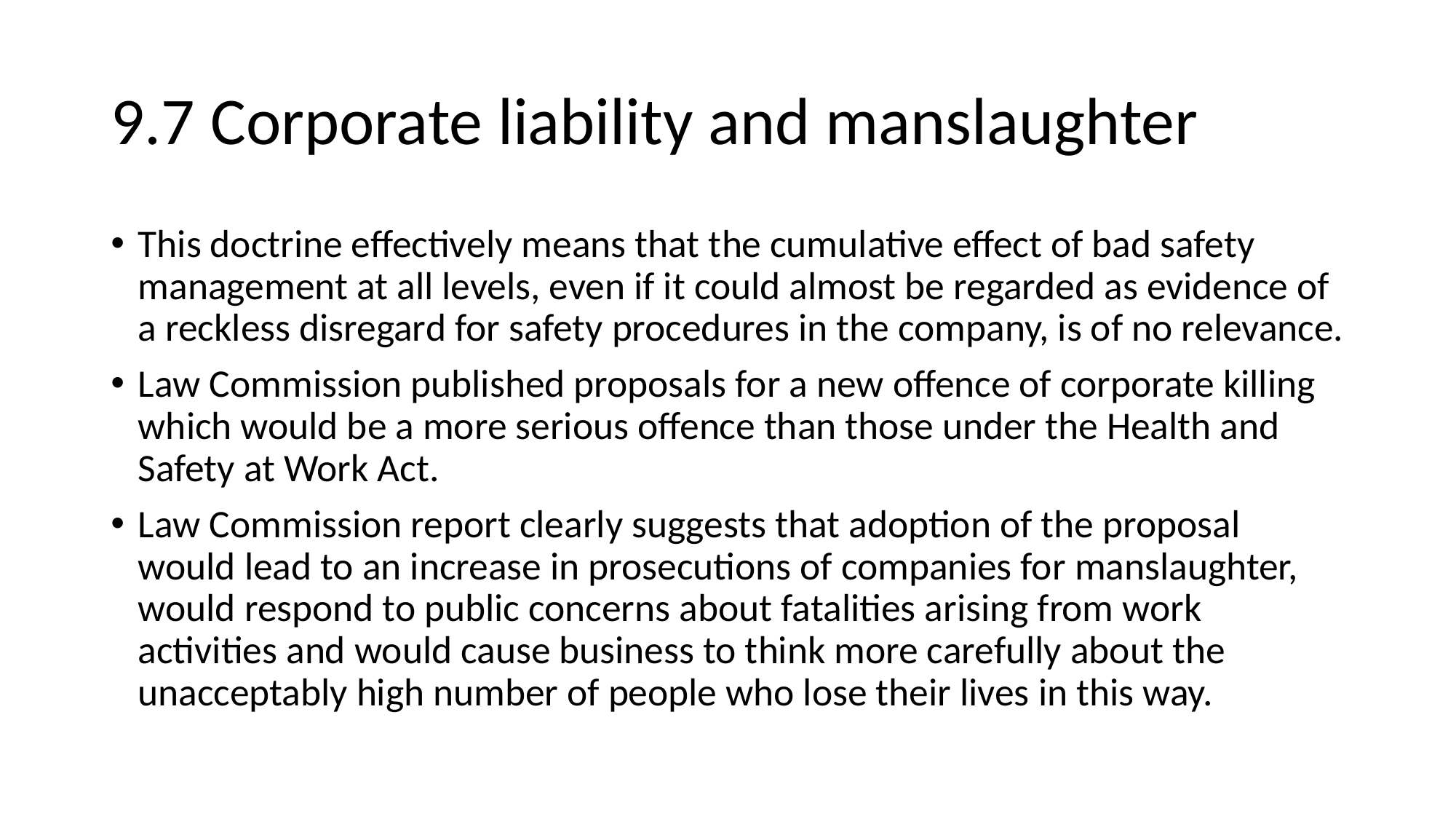

# 9.7 Corporate liability and manslaughter
This doctrine effectively means that the cumulative effect of bad safety management at all levels, even if it could almost be regarded as evidence of a reckless disregard for safety procedures in the company, is of no relevance.
Law Commission published proposals for a new offence of corporate killing which would be a more serious offence than those under the Health and Safety at Work Act.
Law Commission report clearly suggests that adoption of the proposal would lead to an increase in prosecutions of companies for manslaughter, would respond to public concerns about fatalities arising from work activities and would cause business to think more carefully about the unacceptably high number of people who lose their lives in this way.